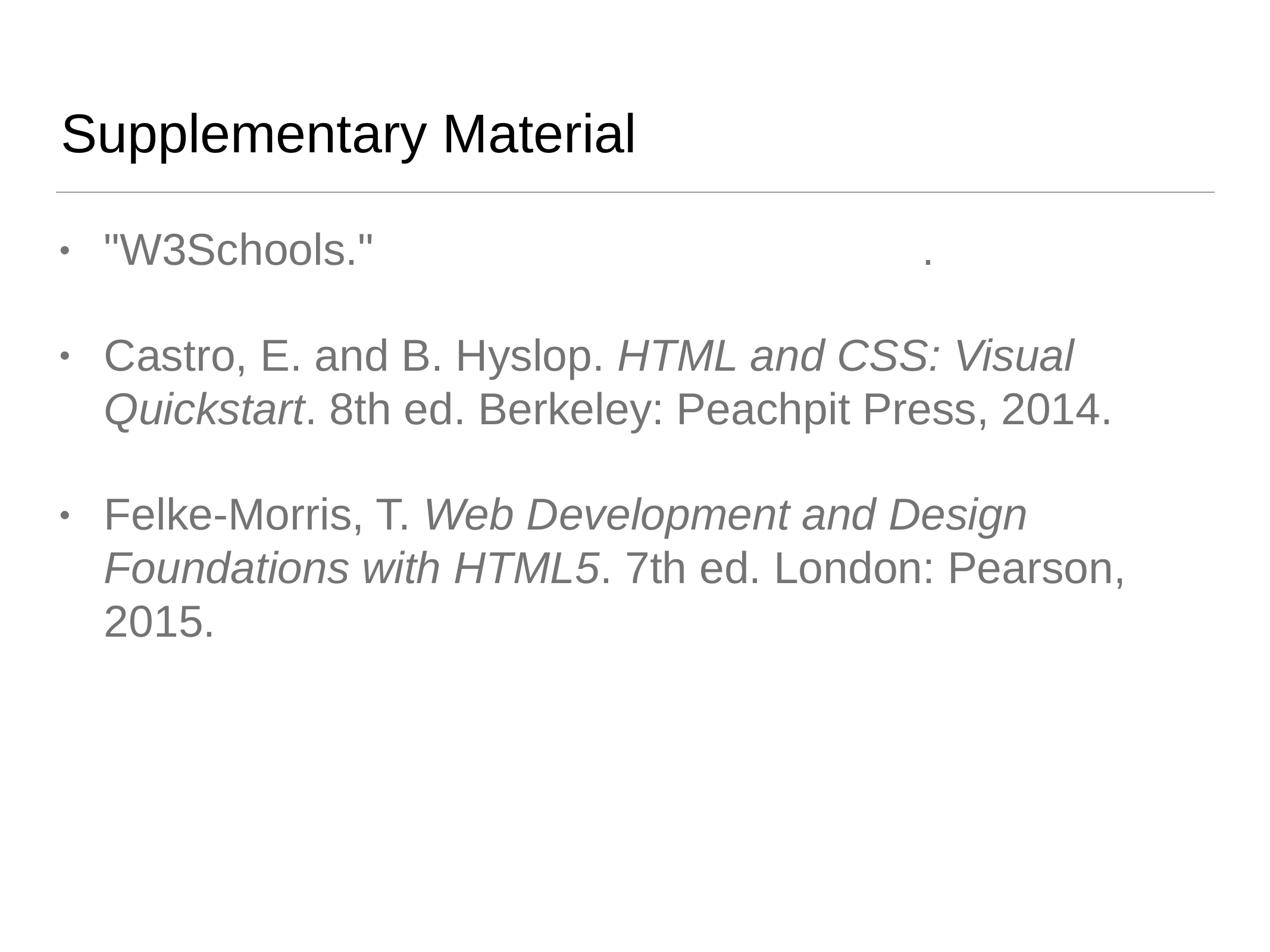

# Supplementary Material
"W3Schools."  http://www.w3schools.com.
Castro, E. and B. Hyslop. HTML and CSS: Visual Quickstart. 8th ed. Berkeley: Peachpit Press, 2014.
Felke-Morris, T. Web Development and Design Foundations with HTML5. 7th ed. London: Pearson, 2015.